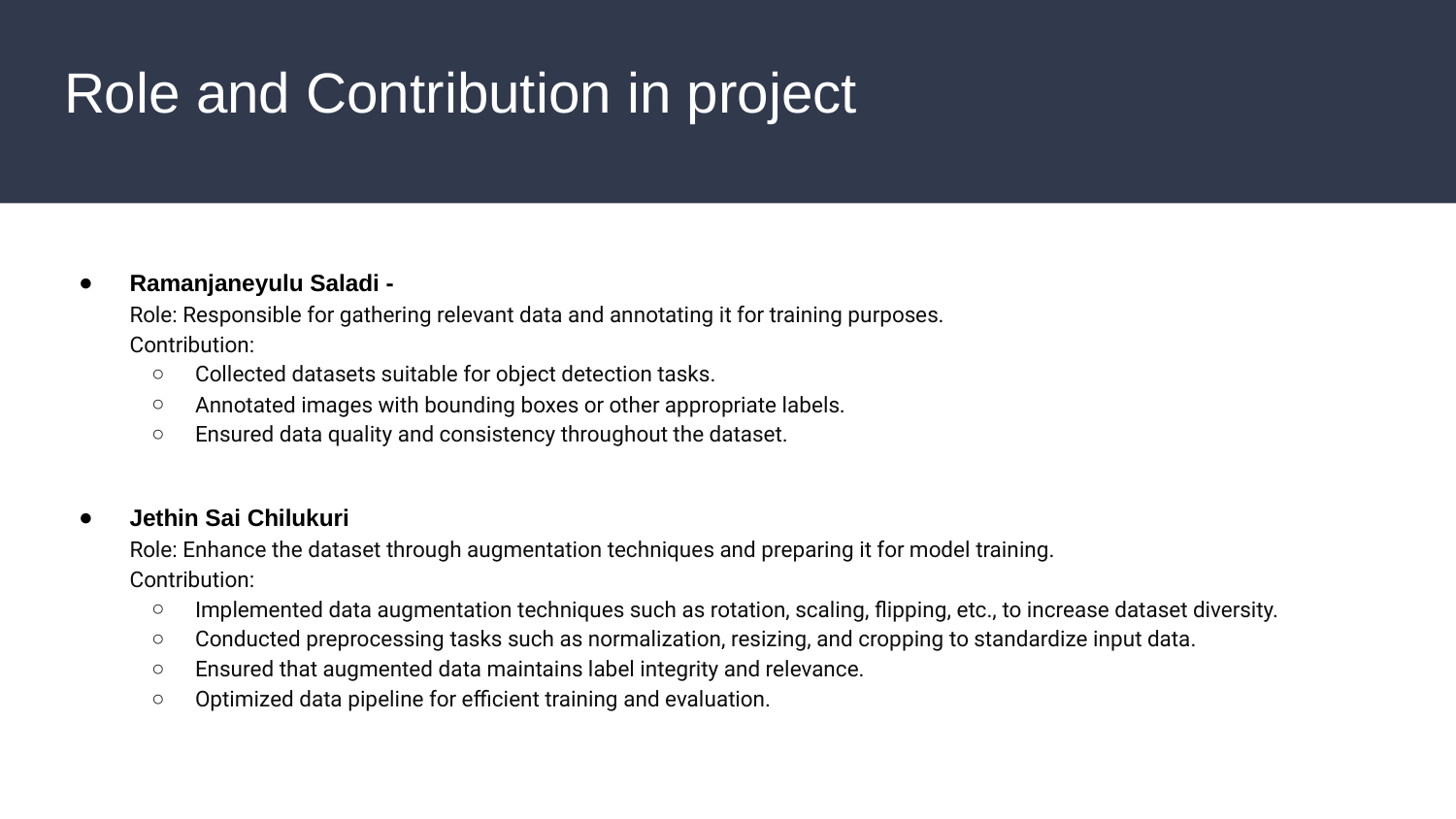

# Role and Contribution in project
Ramanjaneyulu Saladi -
Role: Responsible for gathering relevant data and annotating it for training purposes.
Contribution:
Collected datasets suitable for object detection tasks.
Annotated images with bounding boxes or other appropriate labels.
Ensured data quality and consistency throughout the dataset.

Jethin Sai Chilukuri
Role: Enhance the dataset through augmentation techniques and preparing it for model training.
Contribution:
Implemented data augmentation techniques such as rotation, scaling, flipping, etc., to increase dataset diversity.
Conducted preprocessing tasks such as normalization, resizing, and cropping to standardize input data.
Ensured that augmented data maintains label integrity and relevance.
Optimized data pipeline for efficient training and evaluation.